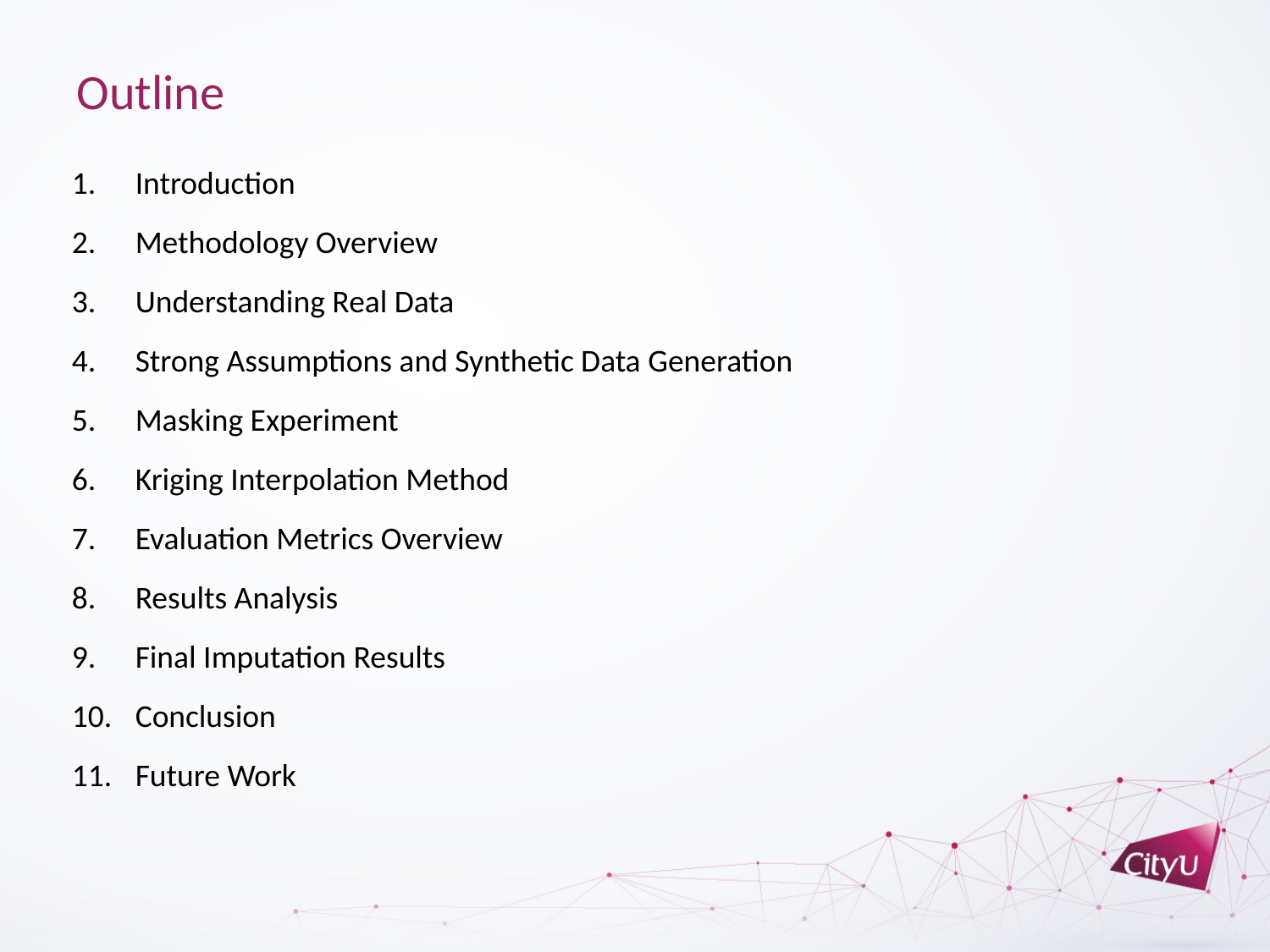

# Outline
Introduction
Methodology Overview
Understanding Real Data
Strong Assumptions and Synthetic Data Generation
Masking Experiment
Kriging Interpolation Method
Evaluation Metrics Overview
Results Analysis
Final Imputation Results
Conclusion
Future Work